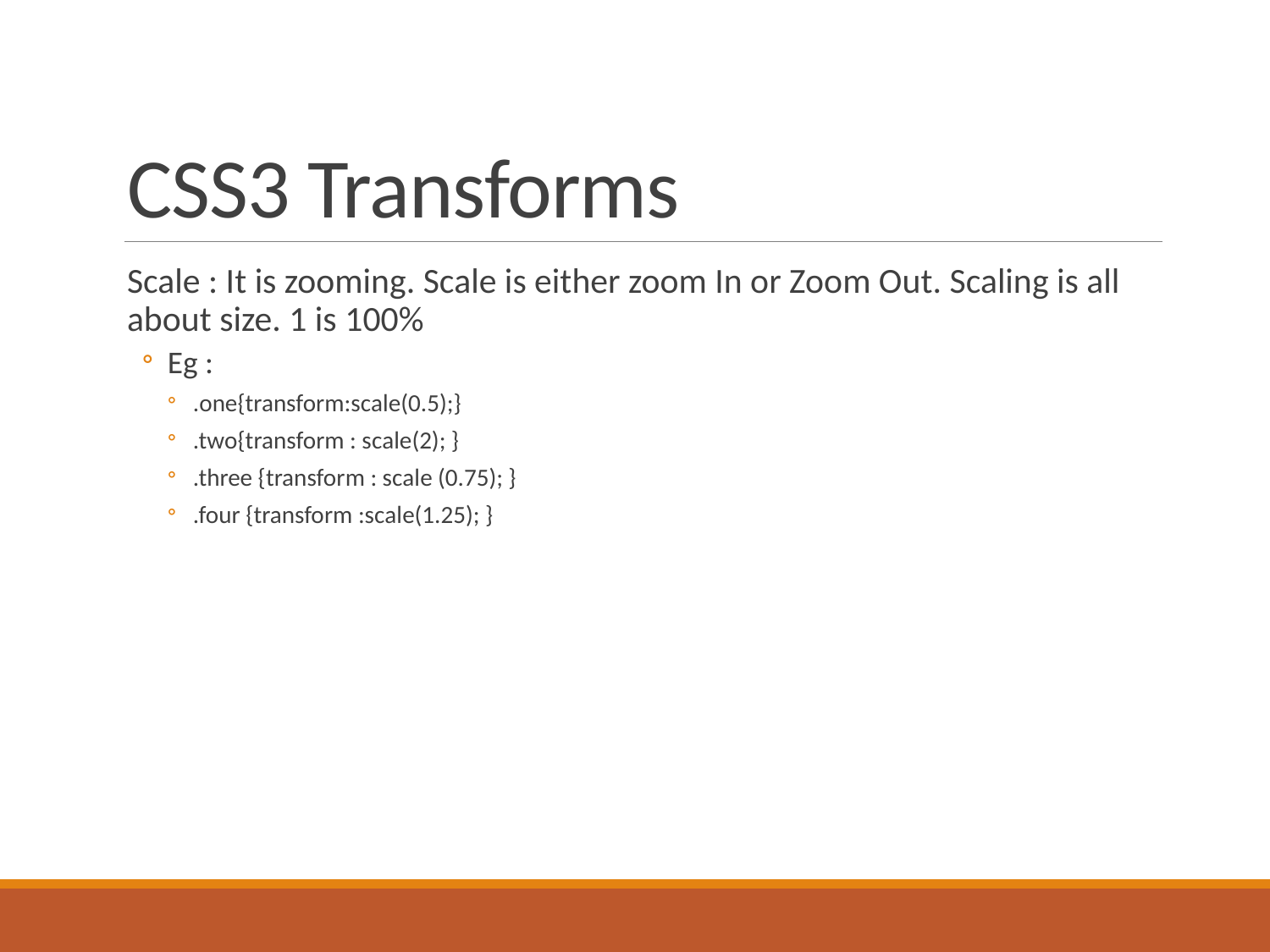

# CSS3 Transforms
Scale : It is zooming. Scale is either zoom In or Zoom Out. Scaling is all about size. 1 is 100%
Eg :
.one{transform:scale(0.5);}
.two{transform : scale(2); }
.three {transform : scale (0.75); }
.four {transform :scale(1.25); }